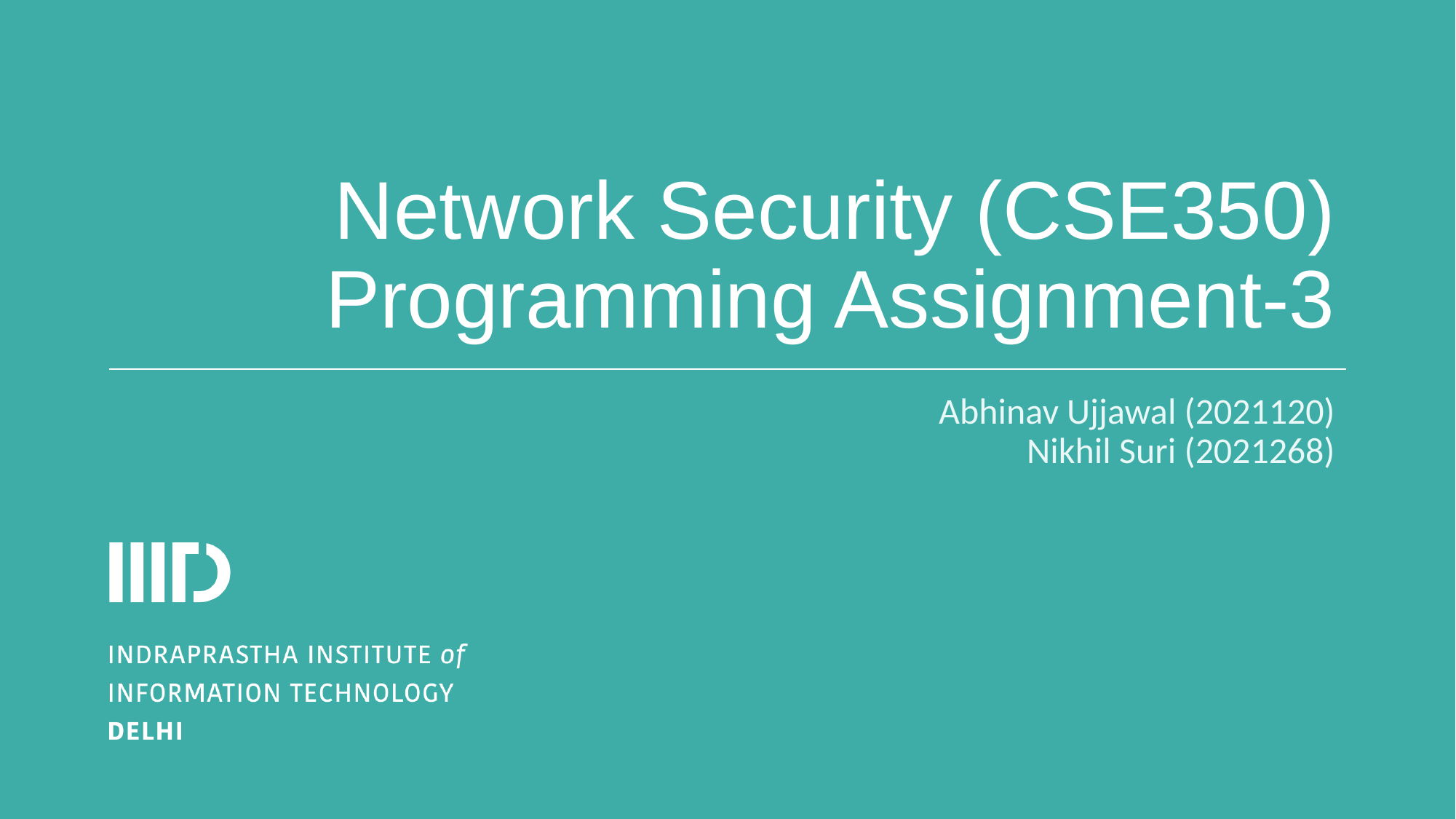

# Network Security (CSE350)
Programming Assignment-3
Abhinav Ujjawal (2021120)
Nikhil Suri (2021268)